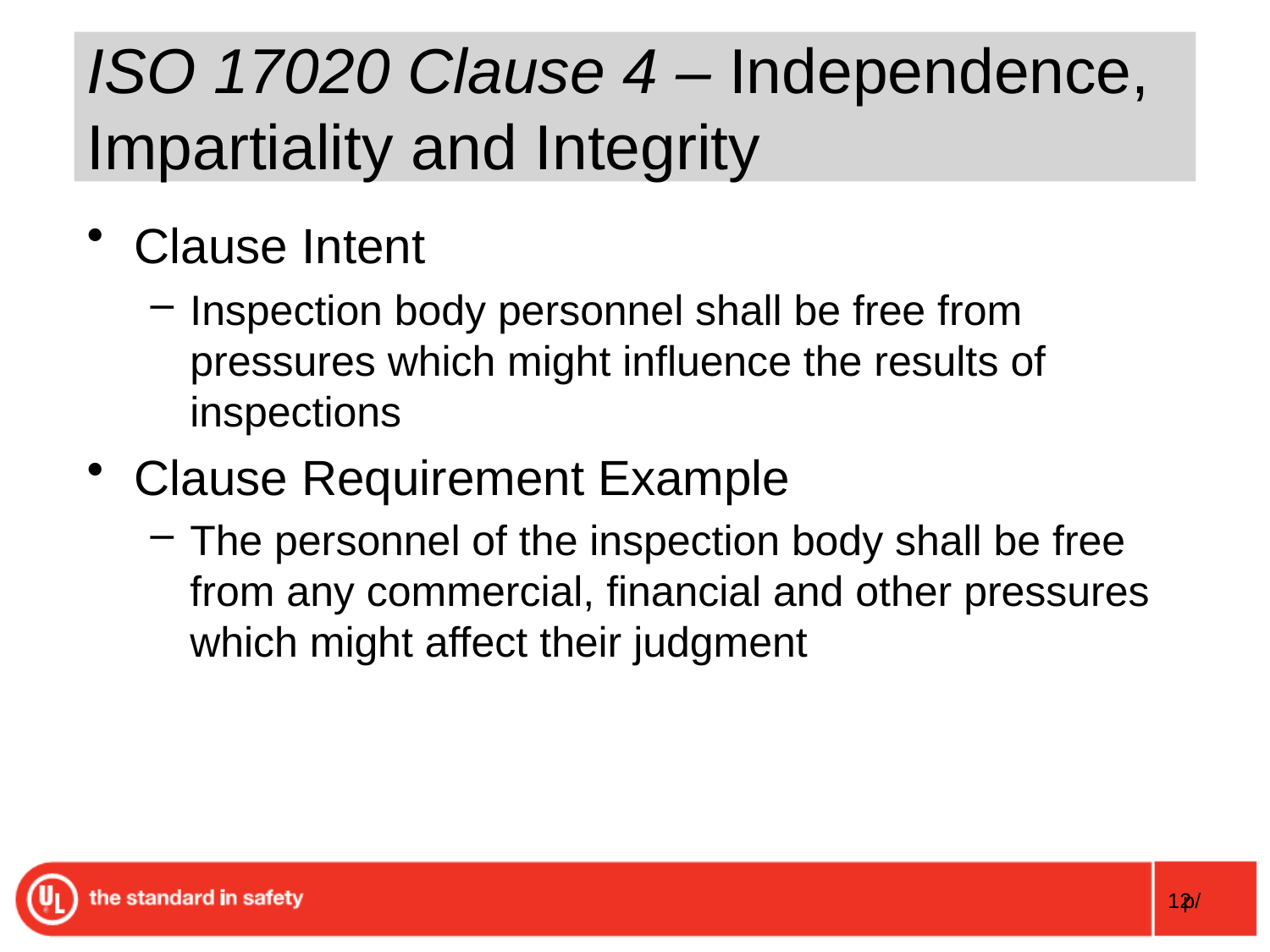

# ISO 17020 Clause 4 – Independence, Impartiality and Integrity
Clause Intent
Inspection body personnel shall be free from pressures which might influence the results of inspections
Clause Requirement Example
The personnel of the inspection body shall be free from any commercial, financial and other pressures which might affect their judgment